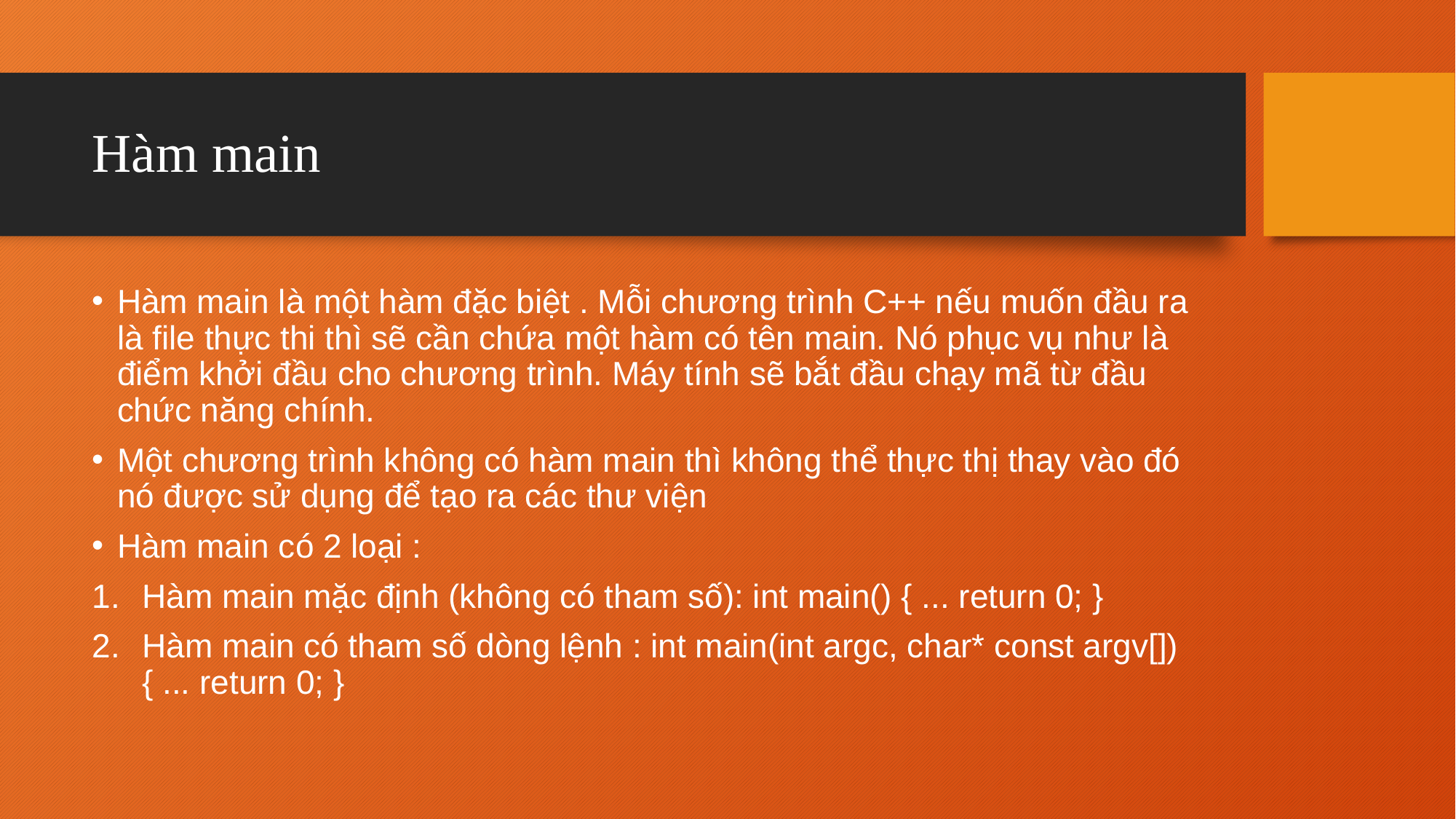

# Hàm main
Hàm main là một hàm đặc biệt . Mỗi chương trình C++ nếu muốn đầu ra là file thực thi thì sẽ cần chứa một hàm có tên main. Nó phục vụ như là điểm khởi đầu cho chương trình. Máy tính sẽ bắt đầu chạy mã từ đầu chức năng chính.
Một chương trình không có hàm main thì không thể thực thị thay vào đó nó được sử dụng để tạo ra các thư viện
Hàm main có 2 loại :
Hàm main mặc định (không có tham số): int main() { ... return 0; }
Hàm main có tham số dòng lệnh : int main(int argc, char* const argv[]) { ... return 0; }